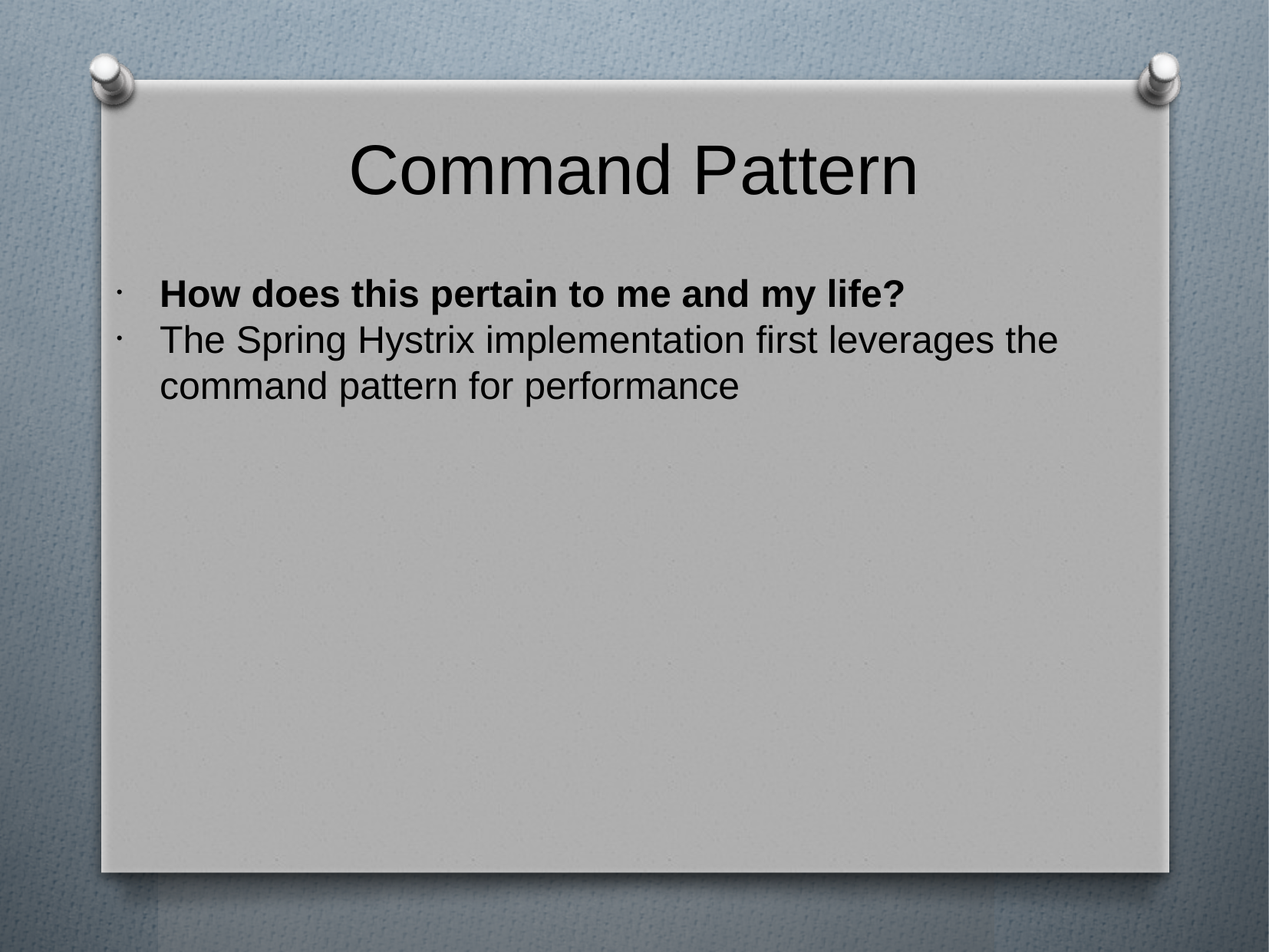

Command Pattern
How does this pertain to me and my life?
The Spring Hystrix implementation first leverages the command pattern for performance